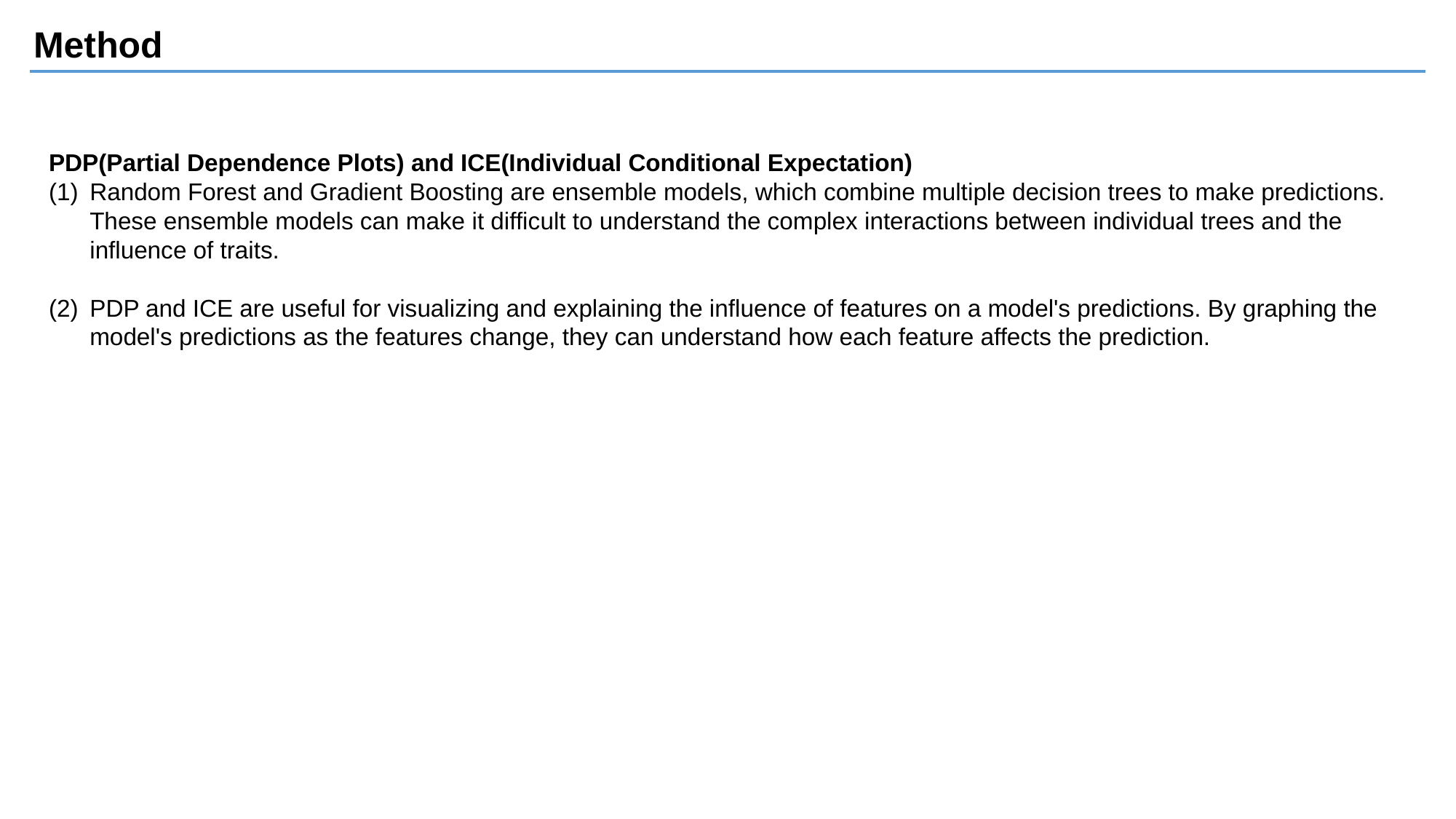

Method
PDP(Partial Dependence Plots) and ICE(Individual Conditional Expectation)
Random Forest and Gradient Boosting are ensemble models, which combine multiple decision trees to make predictions. These ensemble models can make it difficult to understand the complex interactions between individual trees and the influence of traits.

PDP and ICE are useful for visualizing and explaining the influence of features on a model's predictions. By graphing the model's predictions as the features change, they can understand how each feature affects the prediction.